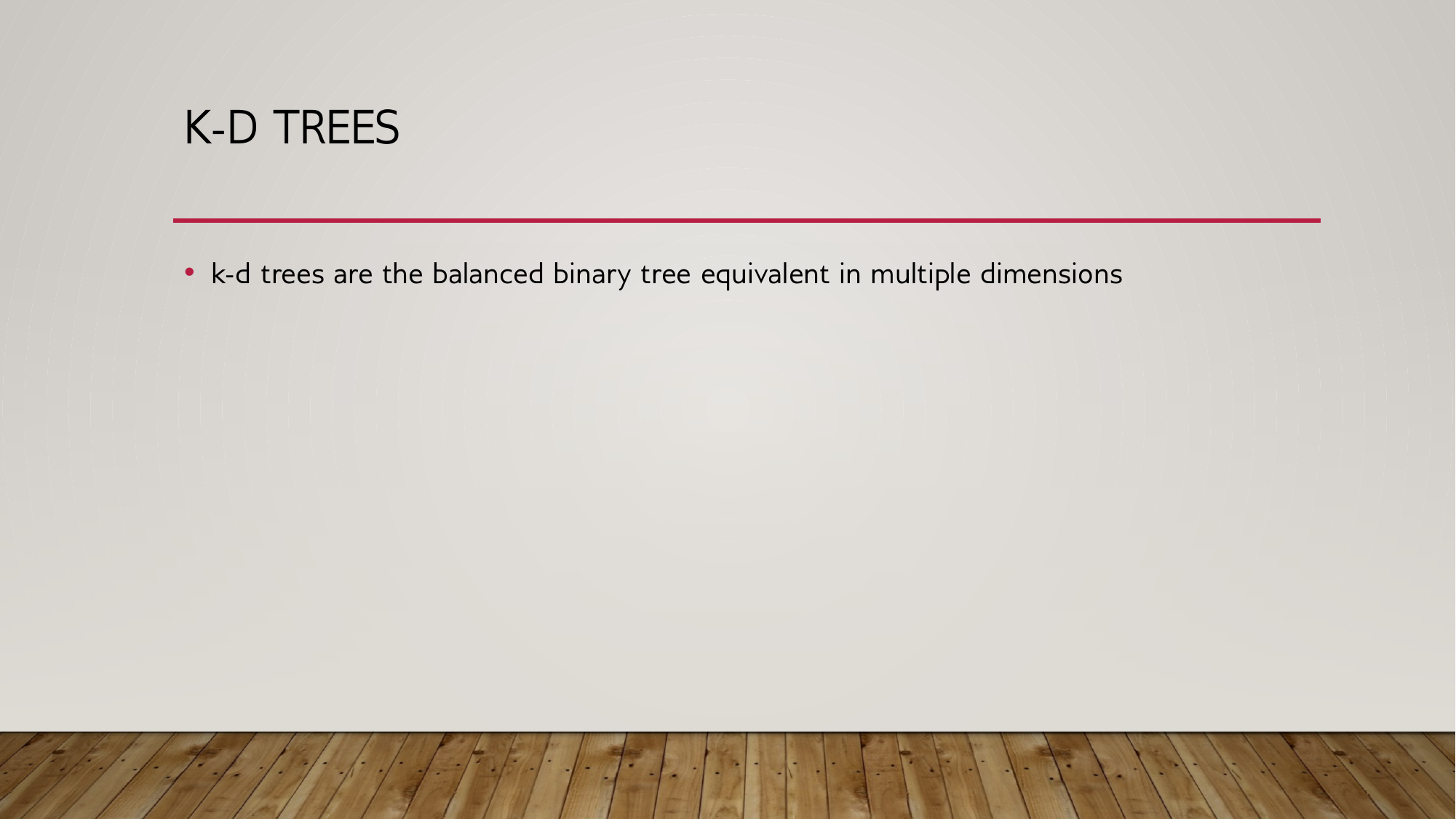

# K-d trees
k-d trees are the balanced binary tree equivalent in multiple dimensions